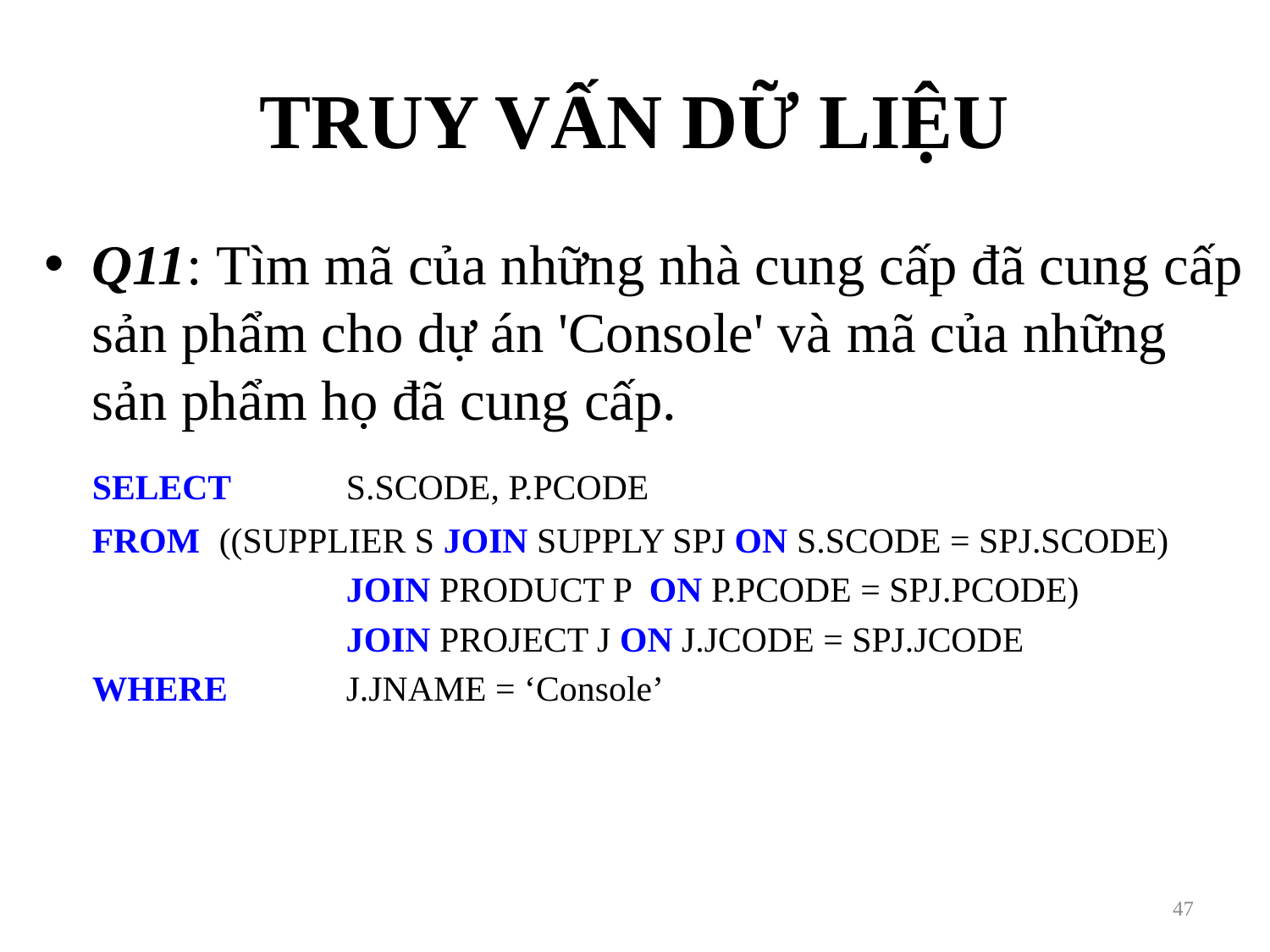

# TRUY VẤN DỮ LIỆU
Q11: Tìm mã của những nhà cung cấp đã cung cấp sản phẩm cho dự án 'Console' và mã của những sản phẩm họ đã cung cấp.
	SELECT 	S.SCODE, P.PCODE
	FROM 	((SUPPLIER S JOIN SUPPLY SPJ ON S.SCODE = SPJ.SCODE)
			JOIN PRODUCT P  ON P.PCODE = SPJ.PCODE)
			JOIN PROJECT J ON J.JCODE = SPJ.JCODE
	WHERE 	J.JNAME = ‘Console’

47